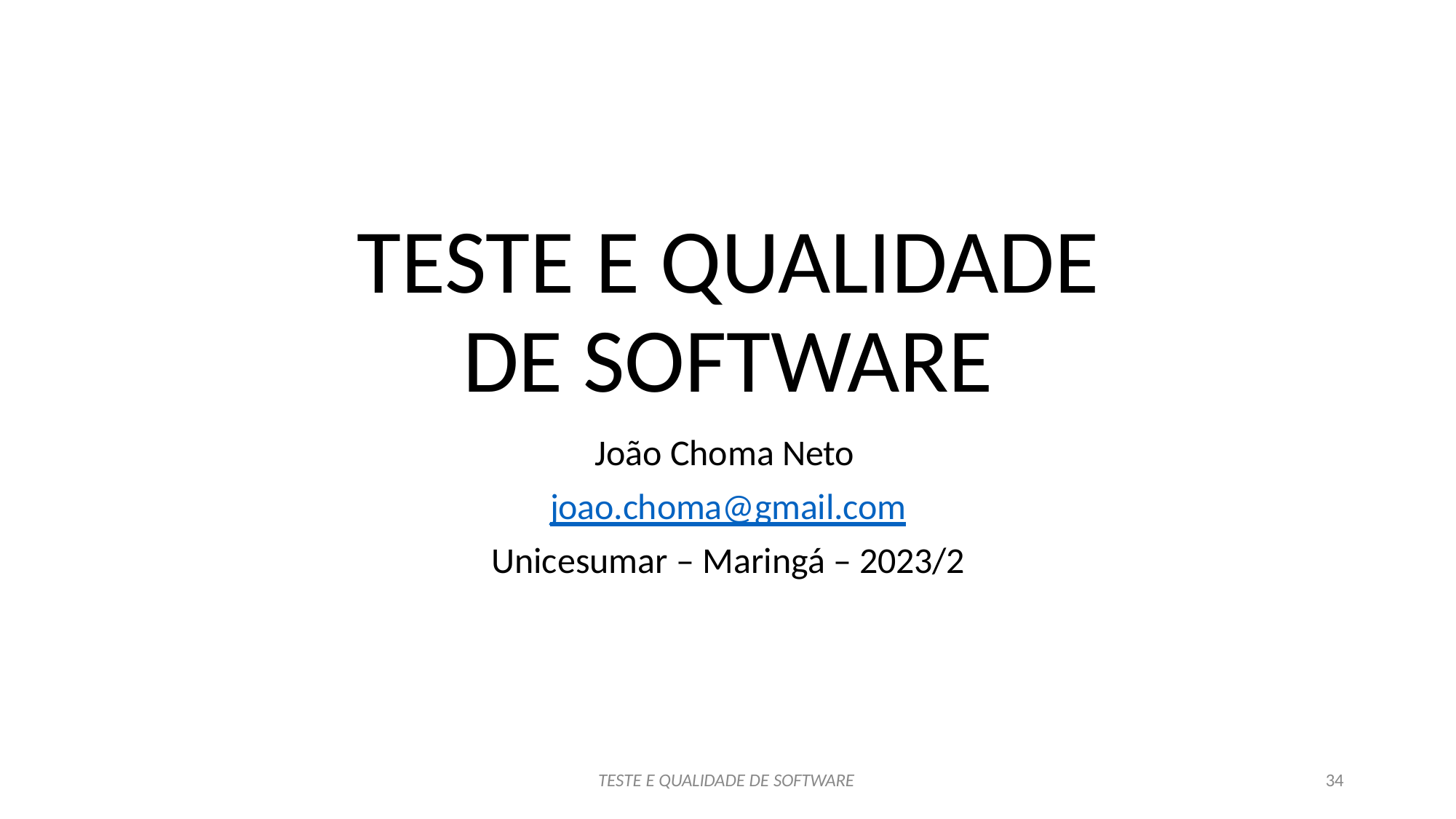

# TESTE E QUALIDADE DE SOFTWARE
João Choma Neto joao.choma@gmail.com Unicesumar – Maringá – 2023/2
TESTE E QUALIDADE DE SOFTWARE
34